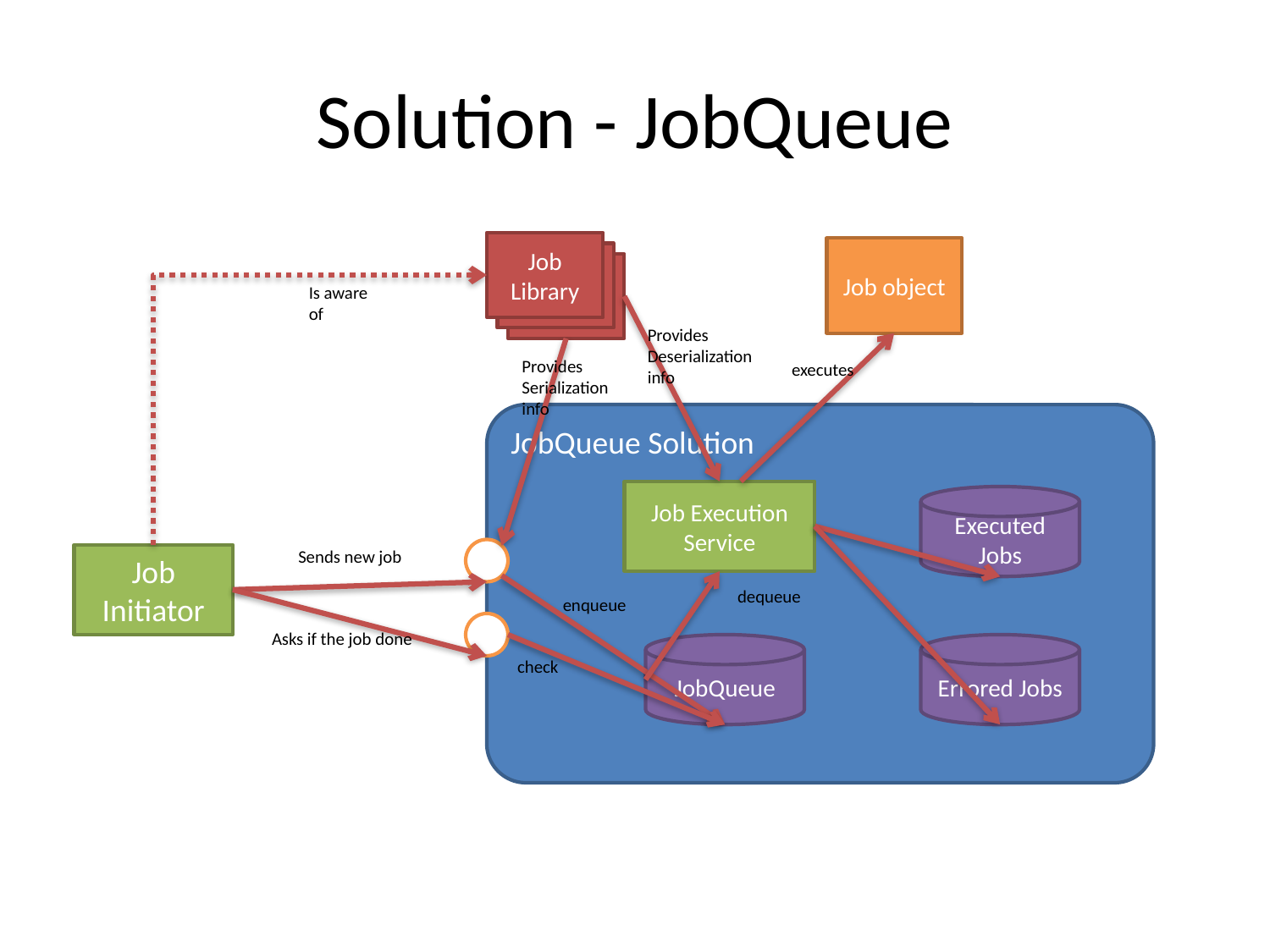

# Solution - JobQueue
Job Library
Job object
Job Library
Job Library
Is aware of
Provides Deserialization info
Provides Serialization info
executes
JobQueue Solution
Job Execution Service
Executed Jobs
Sends new job

Job Initiator
dequeue
enqueue

Asks if the job done
JobQueue
Errored Jobs
check